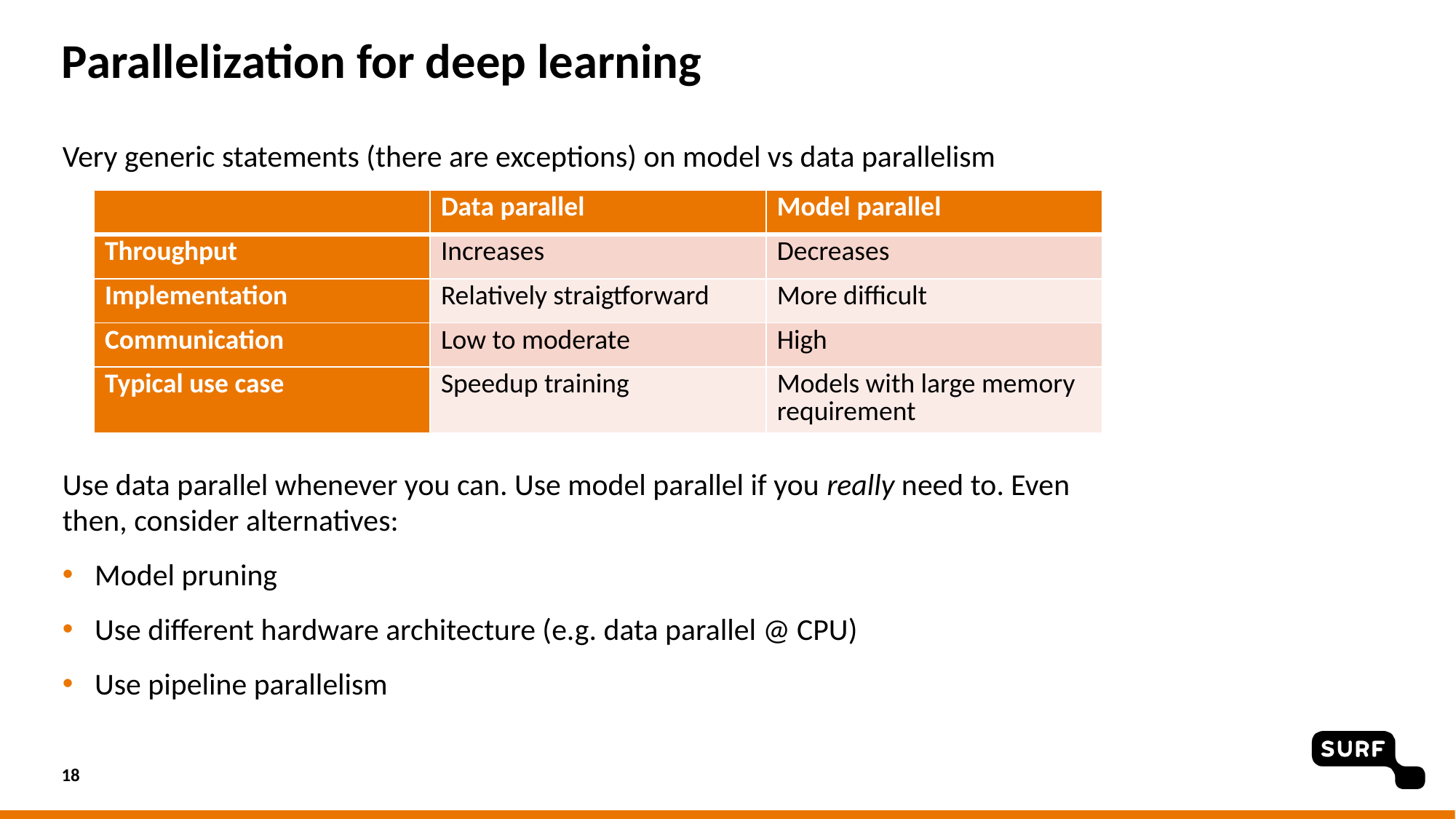

# Parallelization for deep learning
Very generic statements (there are exceptions) on model vs data parallelism

Use data parallel whenever you can. Use model parallel if you really need to. Even then, consider alternatives:
Model pruning
Use different hardware architecture (e.g. data parallel @ CPU)
Use pipeline parallelism
|  | Data parallel | Model parallel |
| --- | --- | --- |
| Throughput | Increases | Decreases |
| Implementation | Relatively straigtforward | More difficult |
| Communication | Low to moderate | High |
| Typical use case | Speedup training | Models with large memory requirement |
18